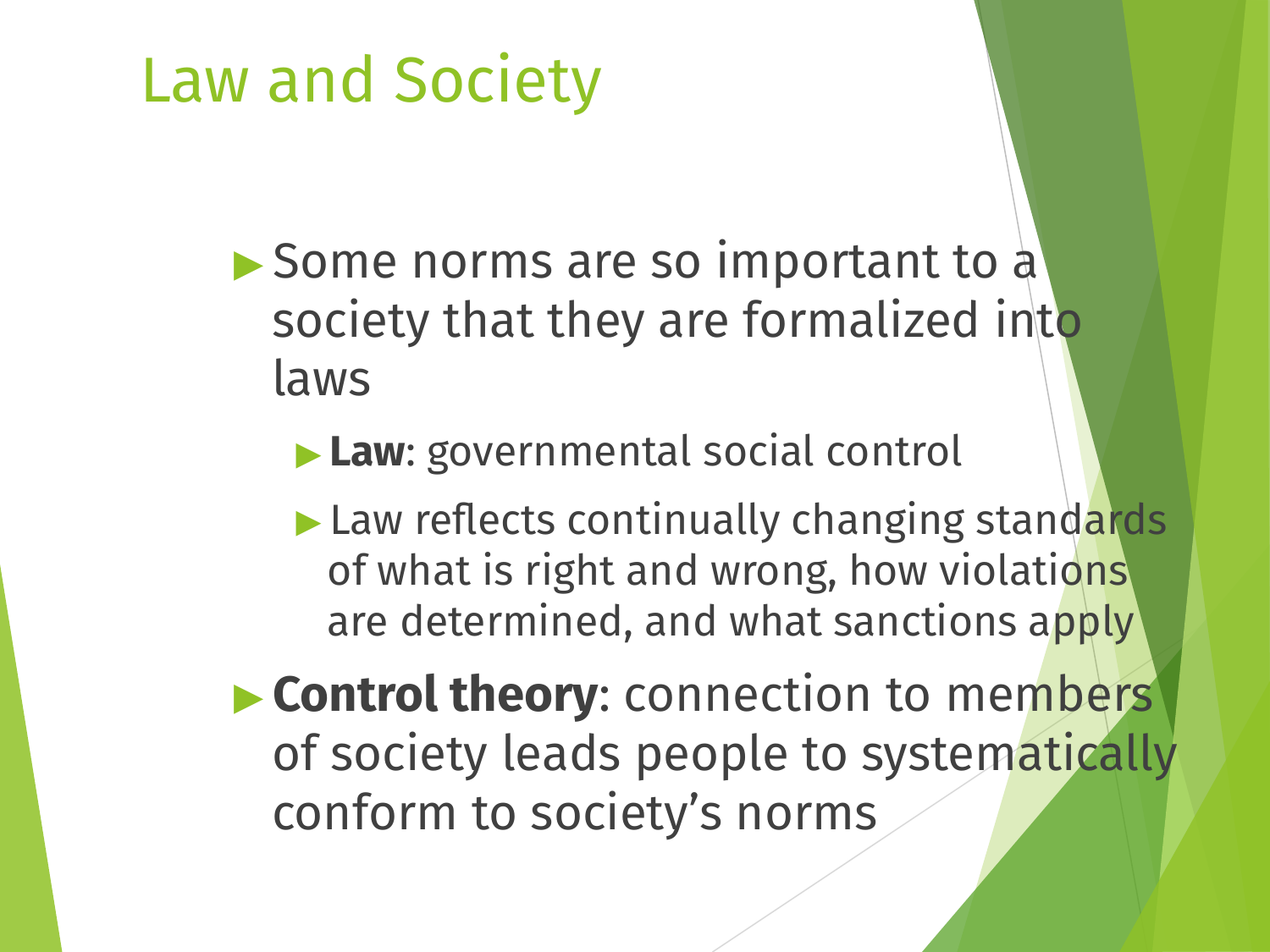

# Law and Society
Some norms are so important to a society that they are formalized into laws
Law: governmental social control
Law reflects continually changing standards of what is right and wrong, how violations are determined, and what sanctions apply
Control theory: connection to members of society leads people to systematically conform to society’s norms